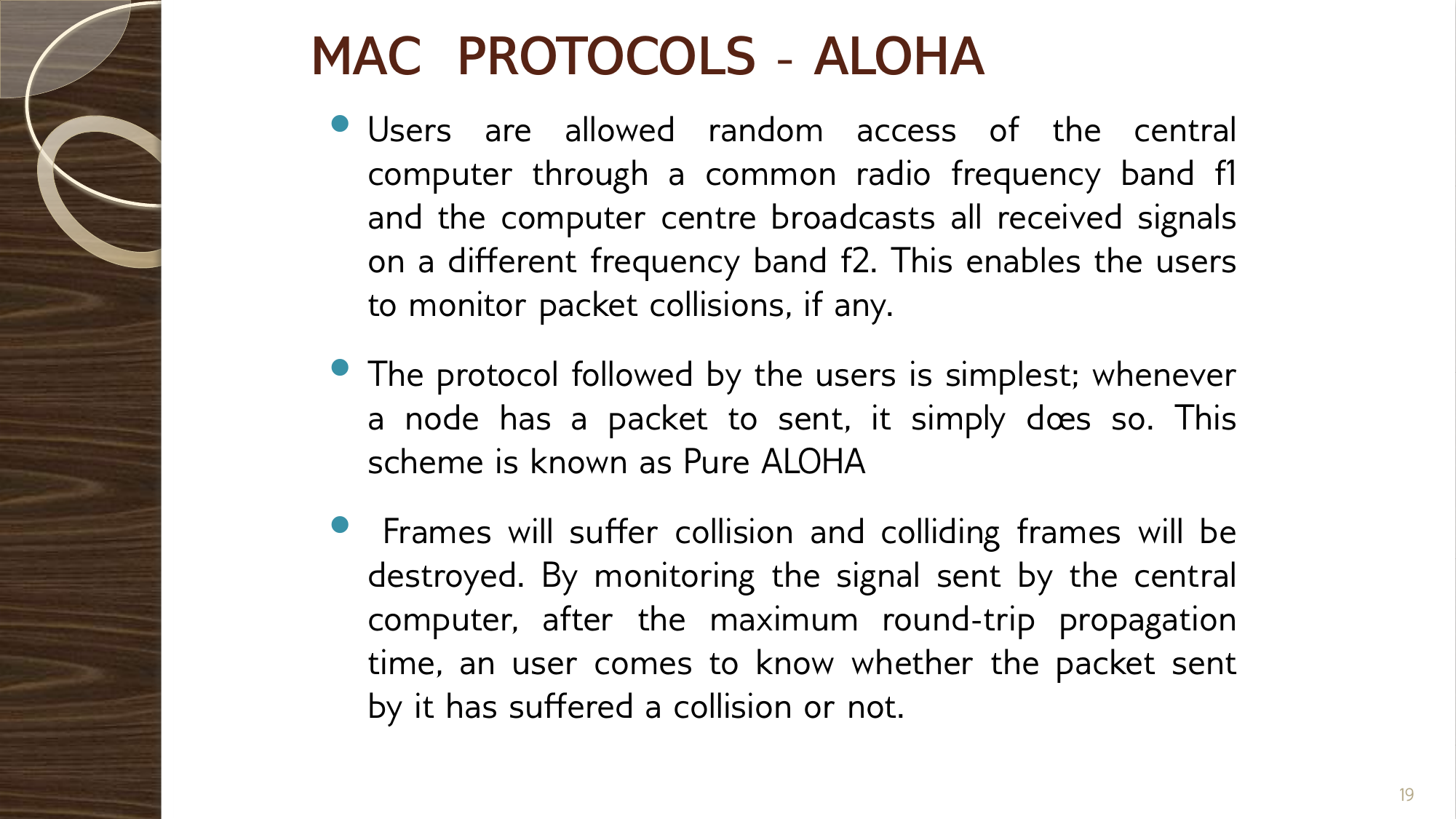

MAC  PROTOCOLS - ALOHA
Users are allowed random access of the central computer through a common radio frequency band f1 and the computer centre broadcasts all received signals on a different frequency band f2. This enables the users to monitor packet collisions, if any.

The protocol followed by the users is simplest; whenever a node has a packet to sent, it simply does so. This scheme is known as Pure ALOHA

 Frames will suffer collision and colliding frames will be destroyed. By monitoring the signal sent by the central computer, after the maximum round-trip propagation time, an user comes to know whether the packet sent by it has suffered a collision or not.

19